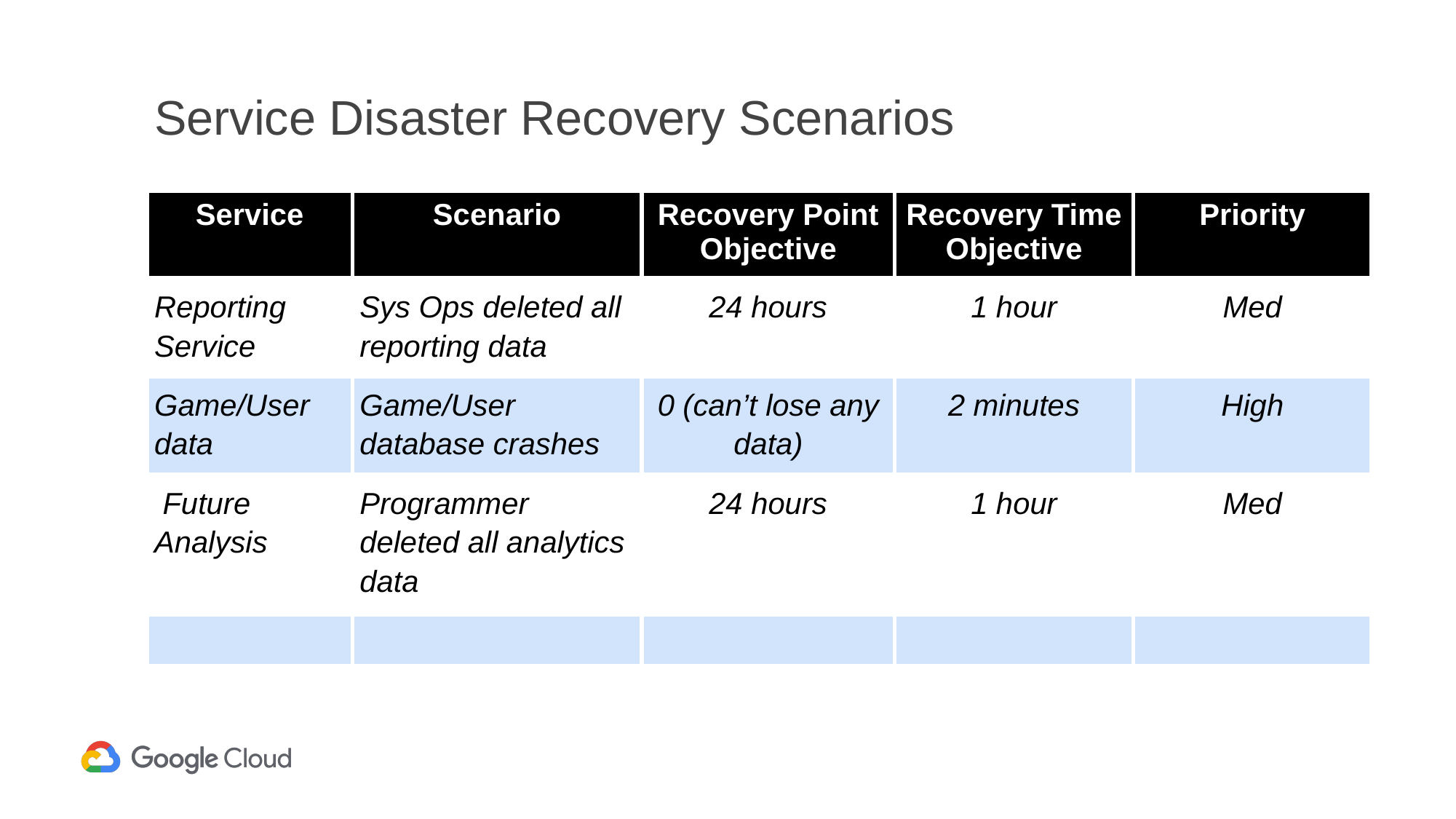

# Service Disaster Recovery Scenarios
| Service | Scenario | Recovery Point Objective | Recovery Time Objective | Priority |
| --- | --- | --- | --- | --- |
| Reporting Service | Sys Ops deleted all reporting data | 24 hours | 1 hour | Med |
| Game/User data | Game/User database crashes | 0 (can’t lose any data) | 2 minutes | High |
| Future Analysis | Programmer deleted all analytics data | 24 hours | 1 hour | Med |
|  |  |  |  |  |
|  |  |  |  |  |